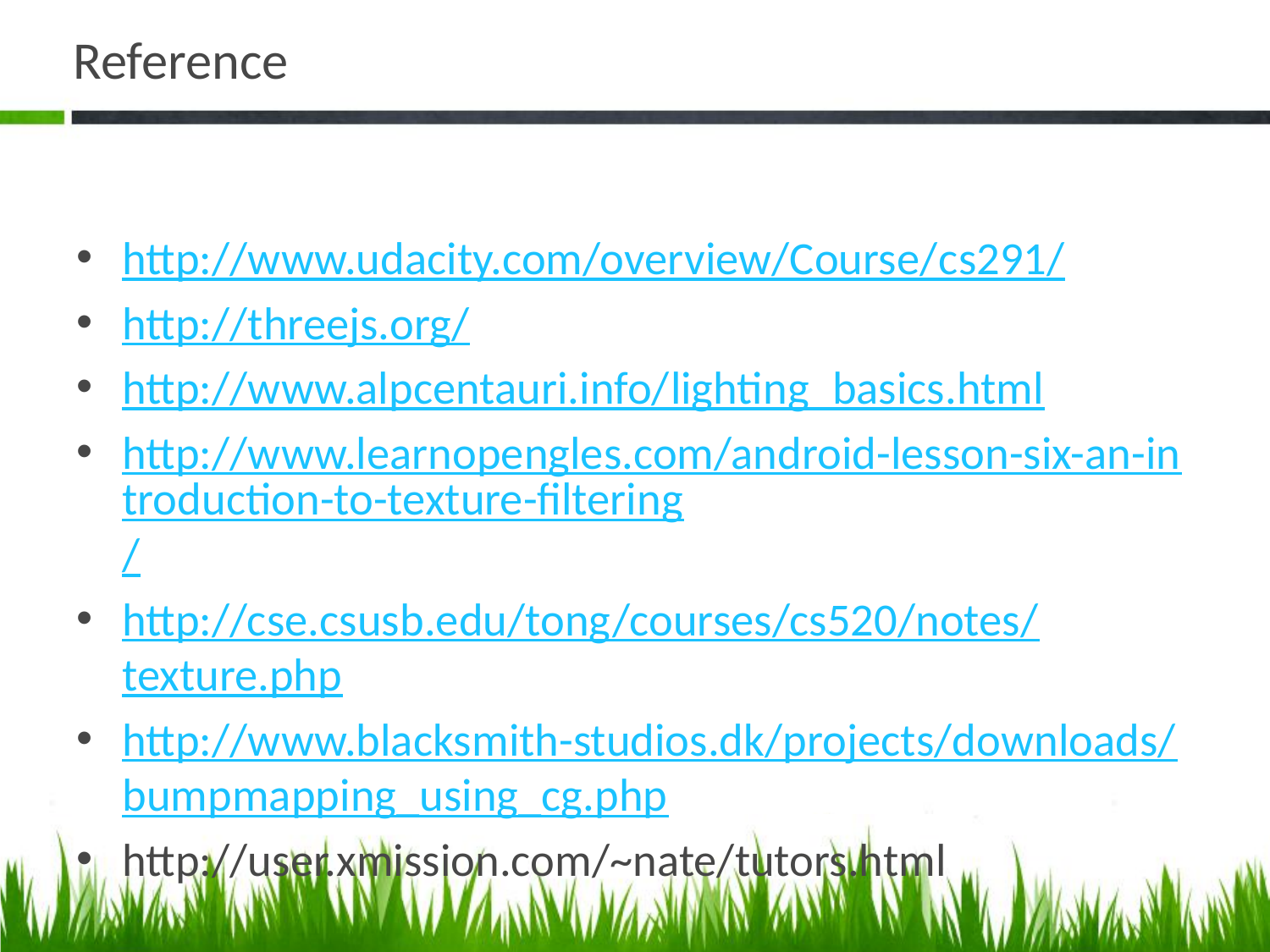

# Reference
http://www.udacity.com/overview/Course/cs291/
http://threejs.org/
http://www.alpcentauri.info/lighting_basics.html
http://www.learnopengles.com/android-lesson-six-an-introduction-to-texture-filtering/
http://cse.csusb.edu/tong/courses/cs520/notes/texture.php
http://www.blacksmith-studios.dk/projects/downloads/bumpmapping_using_cg.php
http://user.xmission.com/~nate/tutors.html